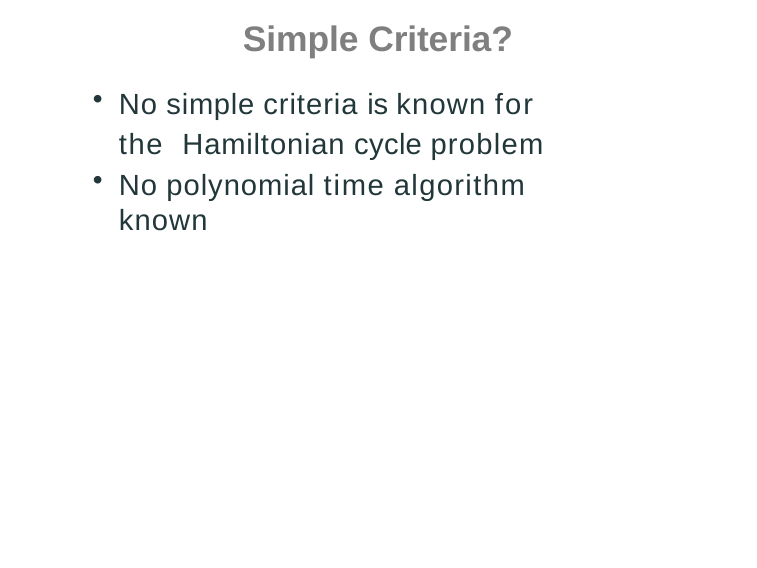

# Simple Criteria?
No simple criteria is known for the  Hamiltonian cycle problem
No polynomial time algorithm known